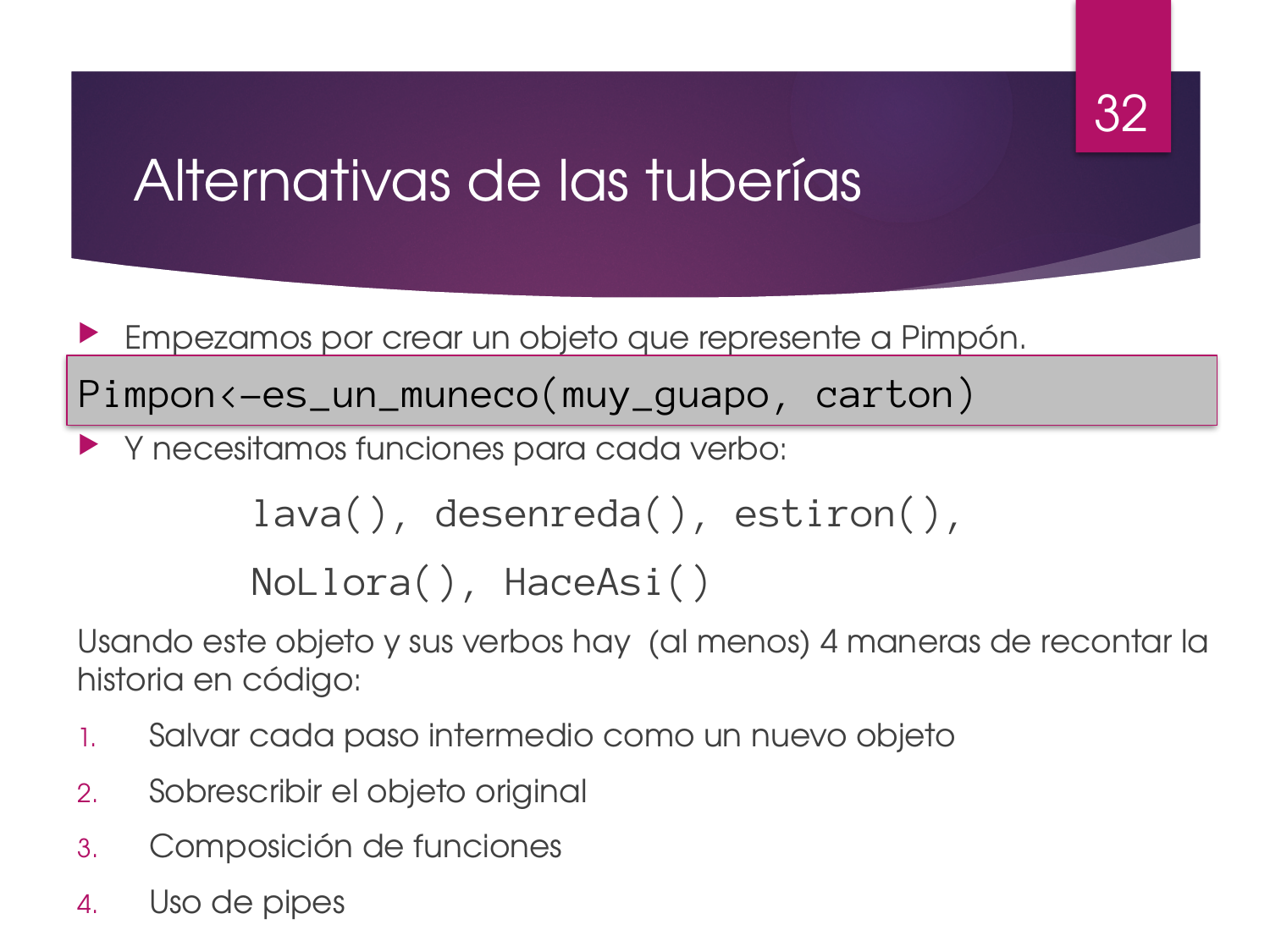

32
# Alternativas de las tuberías
Empezamos por crear un objeto que represente a Pimpón.

Y necesitamos funciones para cada verbo:
lava(), desenreda(), estiron(),
NoLlora(), HaceAsi()
Usando este objeto y sus verbos hay  (al menos) 4 maneras de recontar la historia en código:
Salvar cada paso intermedio como un nuevo objeto
Sobrescribir el objeto original
Composición de funciones
Uso de pipes
Pimpon<-es_un_muneco(muy_guapo, carton)